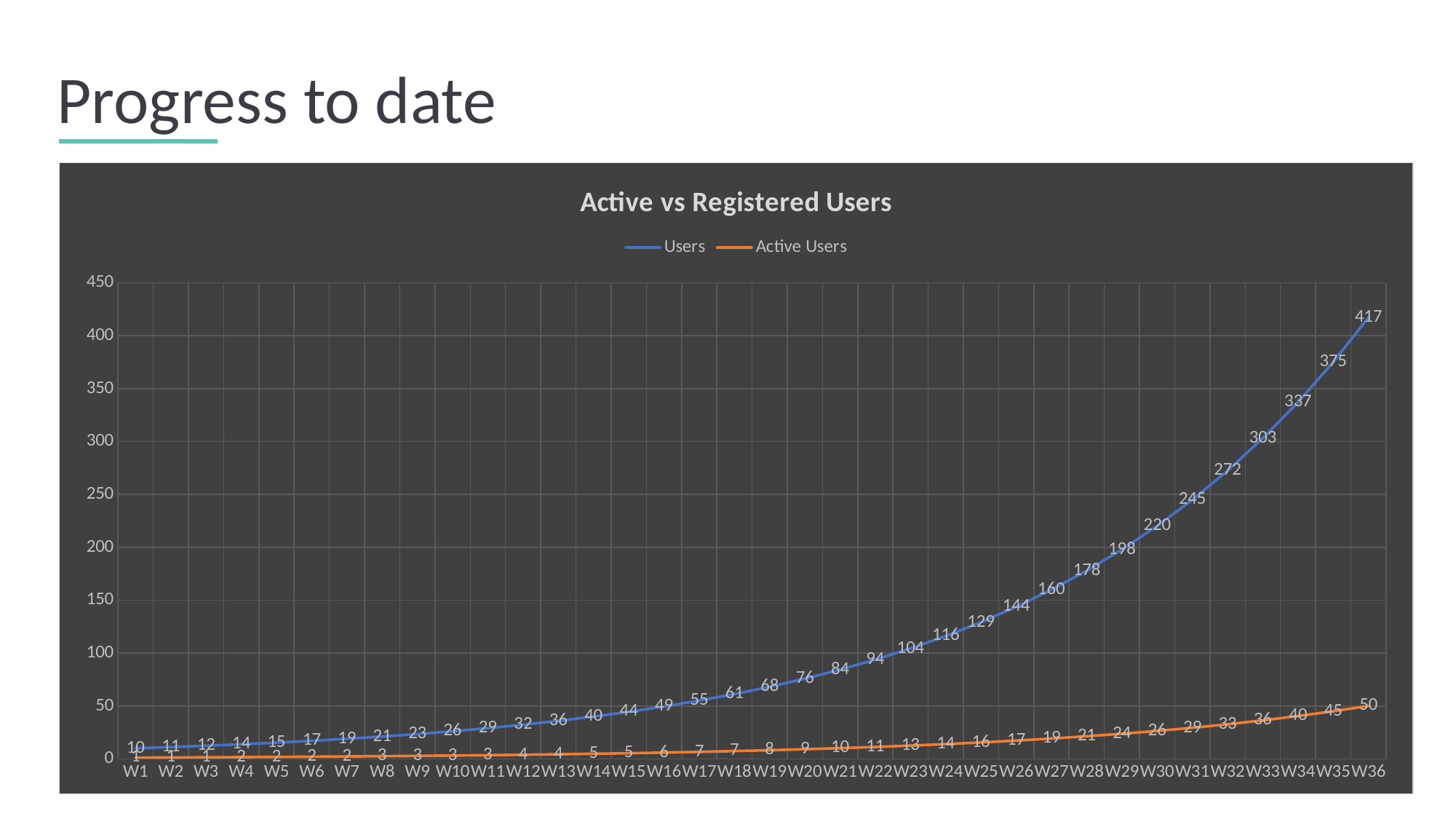

Progress to date

### Chart: Active vs Registered Users

| Category | Users | Active Users |
|---|---|---|
| W1 | 10.0 | 1.2 |
| W2 | 11.125 | 1.335 |
| W3 | 12.3765625 | 1.4851874999999999 |
| W4 | 13.768925781250001 | 1.65227109375 |
| W5 | 15.317929931640625 | 1.838151591796875 |
| W6 | 17.041197048950195 | 2.0449436458740236 |
| W7 | 18.958331716957094 | 2.274999806034851 |
| W8 | 21.091144035114766 | 2.530937284213772 |
| W9 | 23.463897739065178 | 2.815667728687821 |
| W10 | 26.10358623471001 | 3.1324303481652014 |
| W11 | 29.040239686114887 | 3.484828762333786 |
| W12 | 32.30726665080281 | 3.876871998096337 |
| W13 | 35.94183414901813 | 4.313020097882175 |
| W14 | 39.98529049078267 | 4.798234858893919 |
| W15 | 44.48363567099572 | 5.338036280519486 |
| W16 | 49.488044683982736 | 5.938565362077928 |
| W17 | 55.055449710930795 | 6.606653965311695 |
| W18 | 61.24918780341051 | 7.34990253640926 |
| W19 | 68.13972143129419 | 8.176766571755303 |
| W20 | 75.80544009231478 | 9.096652811077773 |
| W21 | 84.3335521027002 | 10.120026252324022 |
| W22 | 93.82107671425396 | 11.258529205710476 |
| W23 | 104.37594784460754 | 12.525113741352904 |
| W24 | 116.11824197712589 | 13.934189037255106 |
| W25 | 129.18154419955255 | 15.501785303946304 |
| W26 | 143.7144679220022 | 17.245736150640262 |
| W27 | 159.88234556322746 | 19.185881467587294 |
| W28 | 177.86910943909055 | 21.344293132690865 |
| W29 | 197.87938425098824 | 23.745526110118586 |
| W30 | 220.14081497922442 | 26.41689779750693 |
| W31 | 244.90665666438716 | 29.38879879972646 |
| W32 | 272.4586555391307 | 32.69503866469568 |
| W33 | 303.1102542872829 | 36.373230514473946 |
| W34 | 337.2101578946022 | 40.46521894735226 |
| W35 | 375.146300657745 | 45.017556078929395 |
| W36 | 417.35025948174126 | 50.08203113780895 |